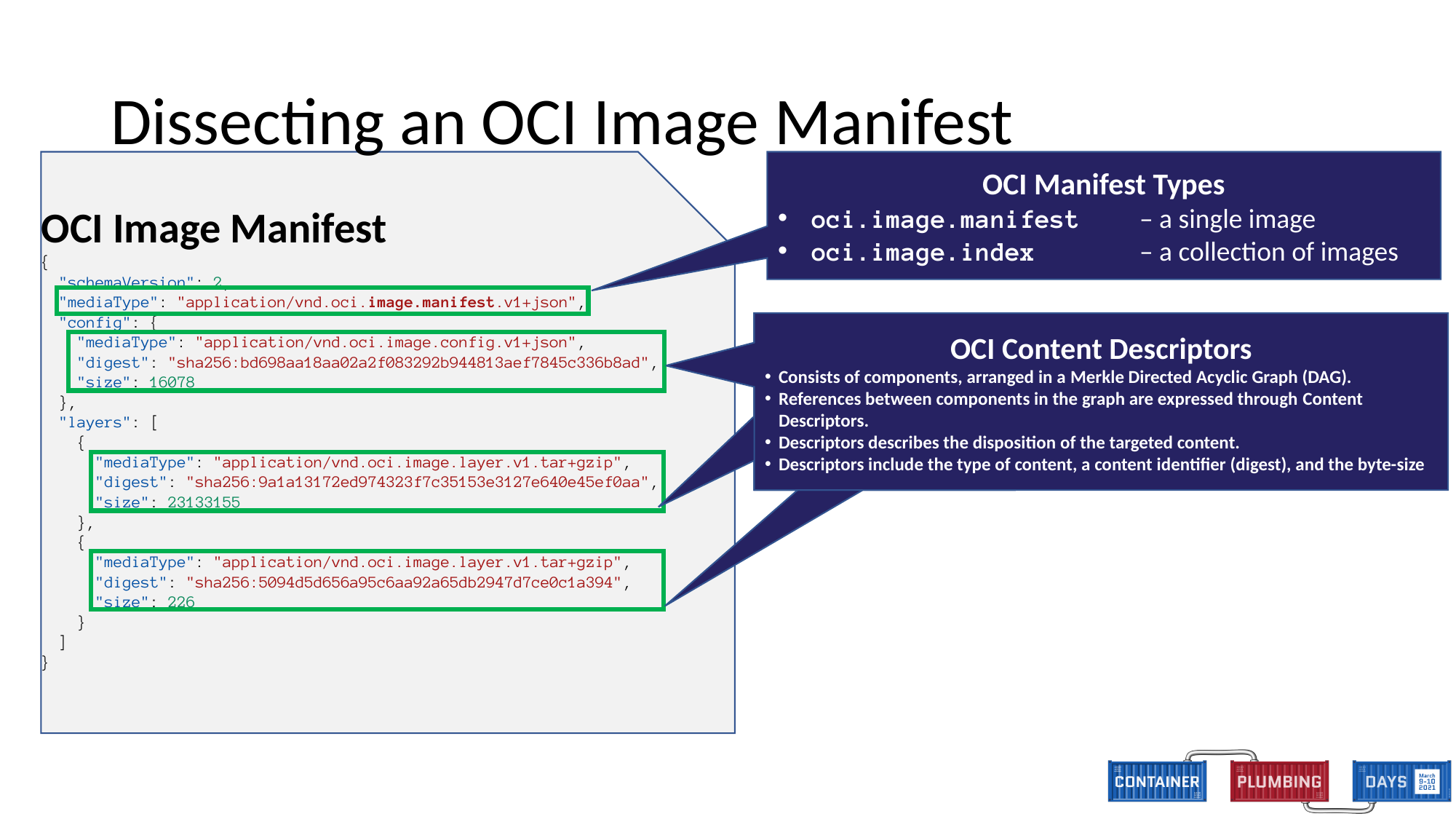

# Dissecting an OCI Image Manifest
OCI Image Manifest
{
  "schemaVersion": 2,
  "mediaType": "application/vnd.oci.image.manifest.v1+json",
  "config": {
    "mediaType": "application/vnd.oci.image.config.v1+json",
    "digest": "sha256:bd698aa18aa02a2f083292b944813aef7845c336b8ad",
    "size": 16078
  },
  "layers": [
    {
      "mediaType": "application/vnd.oci.image.layer.v1.tar+gzip",
      "digest": "sha256:9a1a13172ed974323f7c35153e3127e640e45ef0aa",
      "size": 23133155
    },
    {
      "mediaType": "application/vnd.oci.image.layer.v1.tar+gzip",
      "digest": "sha256:5094d5d656a95c6aa92a65db2947d7ce0c1a394",
      "size": 226
    }
  ]
}
OCI Manifest Types
oci.image.manifest 	– a single image
oci.image.index 	– a collection of images

OCI Content Descriptors
Consists of components, arranged in a Merkle Directed Acyclic Graph (DAG).
References between components in the graph are expressed through Content Descriptors.
Descriptors describes the disposition of the targeted content.
Descriptors include the type of content, a content identifier (digest), and the byte-size